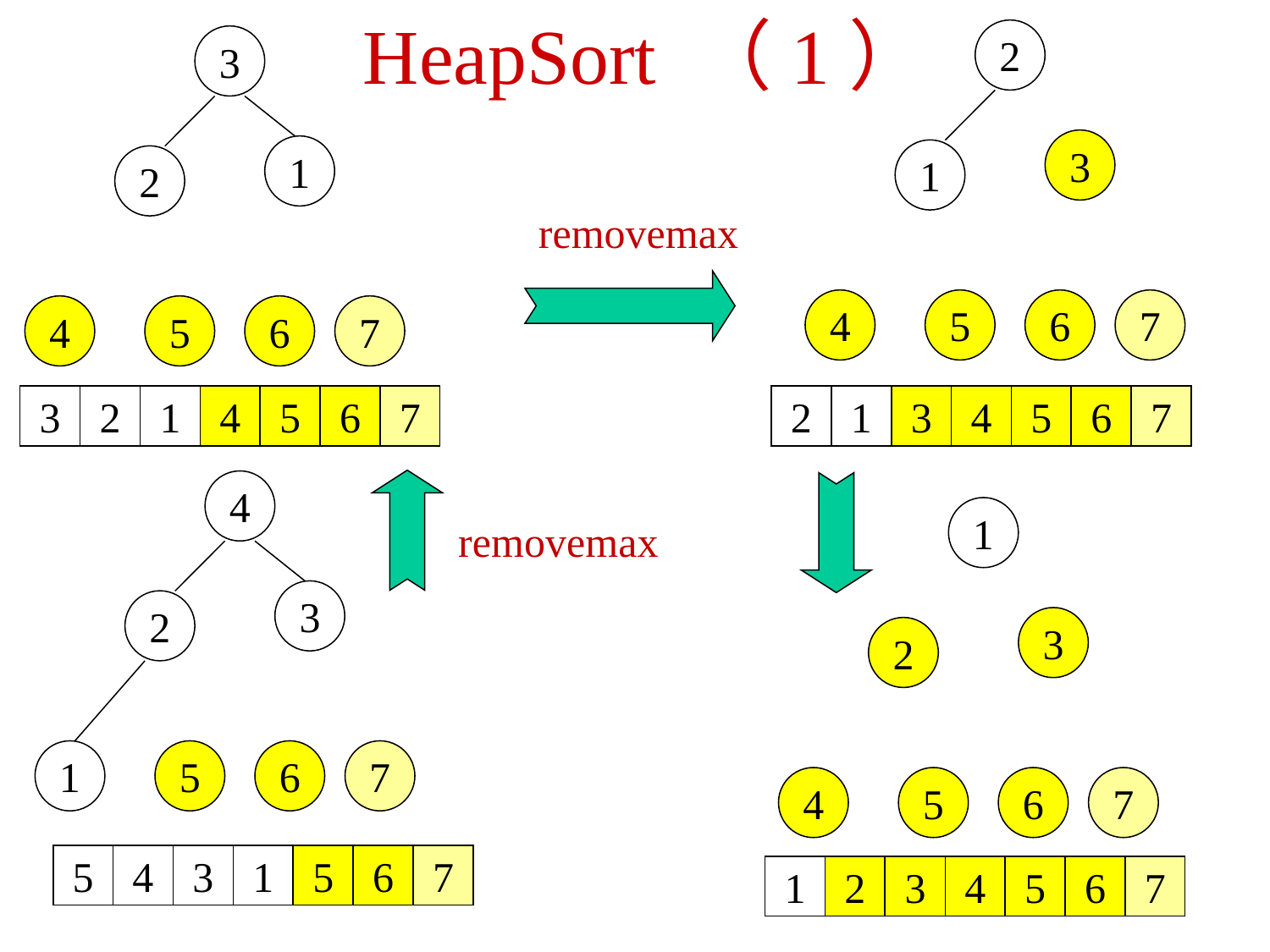

HeapSort （1）
2

3
1
4
5
6
7
3

1
2
4
5
6
7
removemax

3
2
1
4
5
6
7
2
1
3
4
5
6
7
4

3
2

1
5
6
7

1
3
2
4
5
6
7
removemax
5
4
3
1
5
6
7
1
2
3
4
5
6
7
77